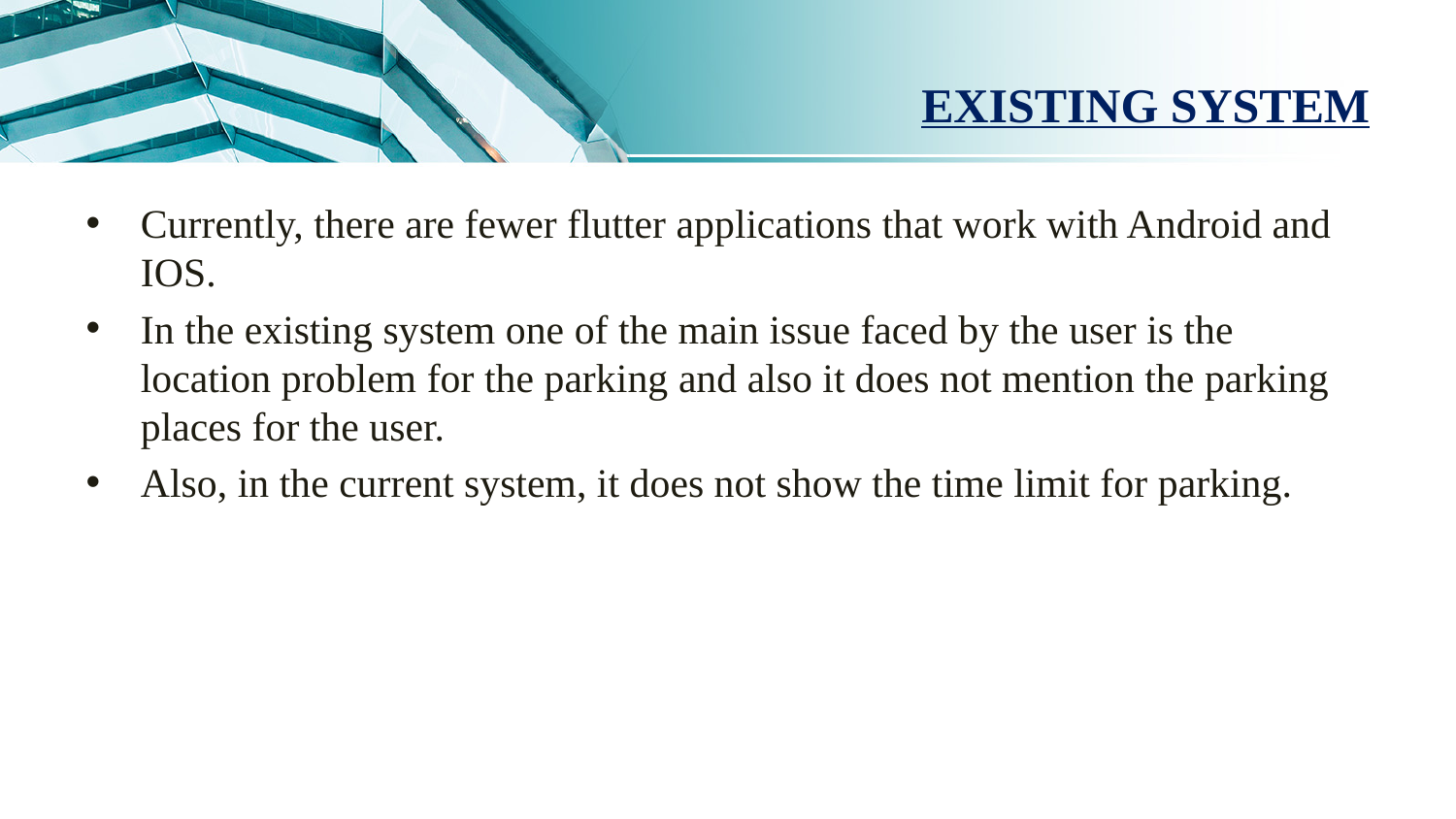

# EXISTING SYSTEM
Currently, there are fewer flutter applications that work with Android and IOS.
In the existing system one of the main issue faced by the user is the location problem for the parking and also it does not mention the parking places for the user.
Also, in the current system, it does not show the time limit for parking.